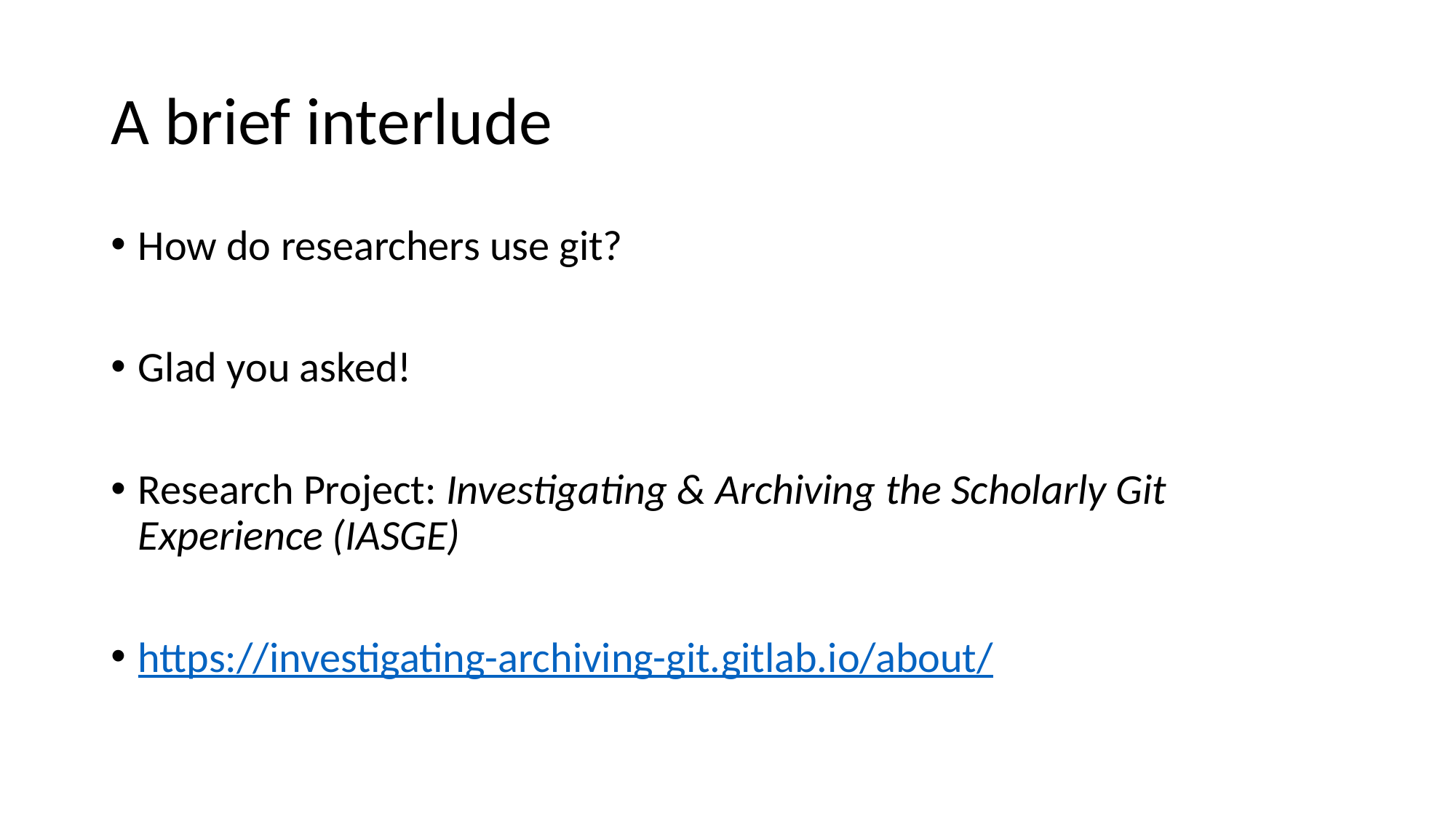

# A brief interlude
How do researchers use git?

Glad you asked!

Research Project: Investigating & Archiving the Scholarly Git Experience (IASGE)

https://investigating-archiving-git.gitlab.io/about/